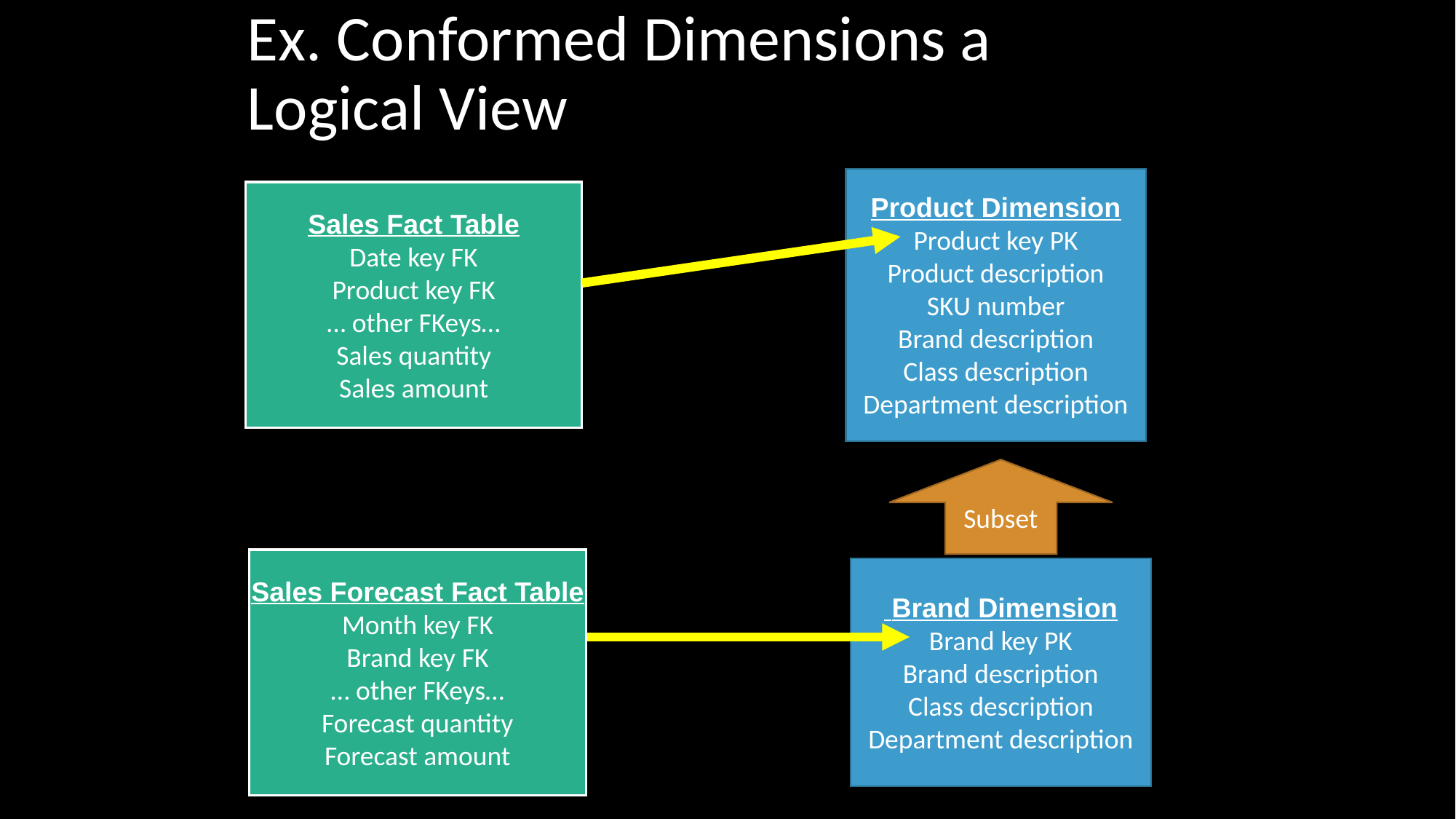

# Ex. Conformed Dimensions a Logical View

Product Dimension
Product key PK
Product description
SKU number
Brand description
Class description
Department description
Sales Fact Table
Date key FK
Product key FK
… other FKeys…
Sales quantity
Sales amount
Subset
Sales Forecast Fact Table
Month key FK
Brand key FK
… other FKeys…
Forecast quantity
Forecast amount

 Brand Dimension
Brand key PK
Brand description
Class description
Department description